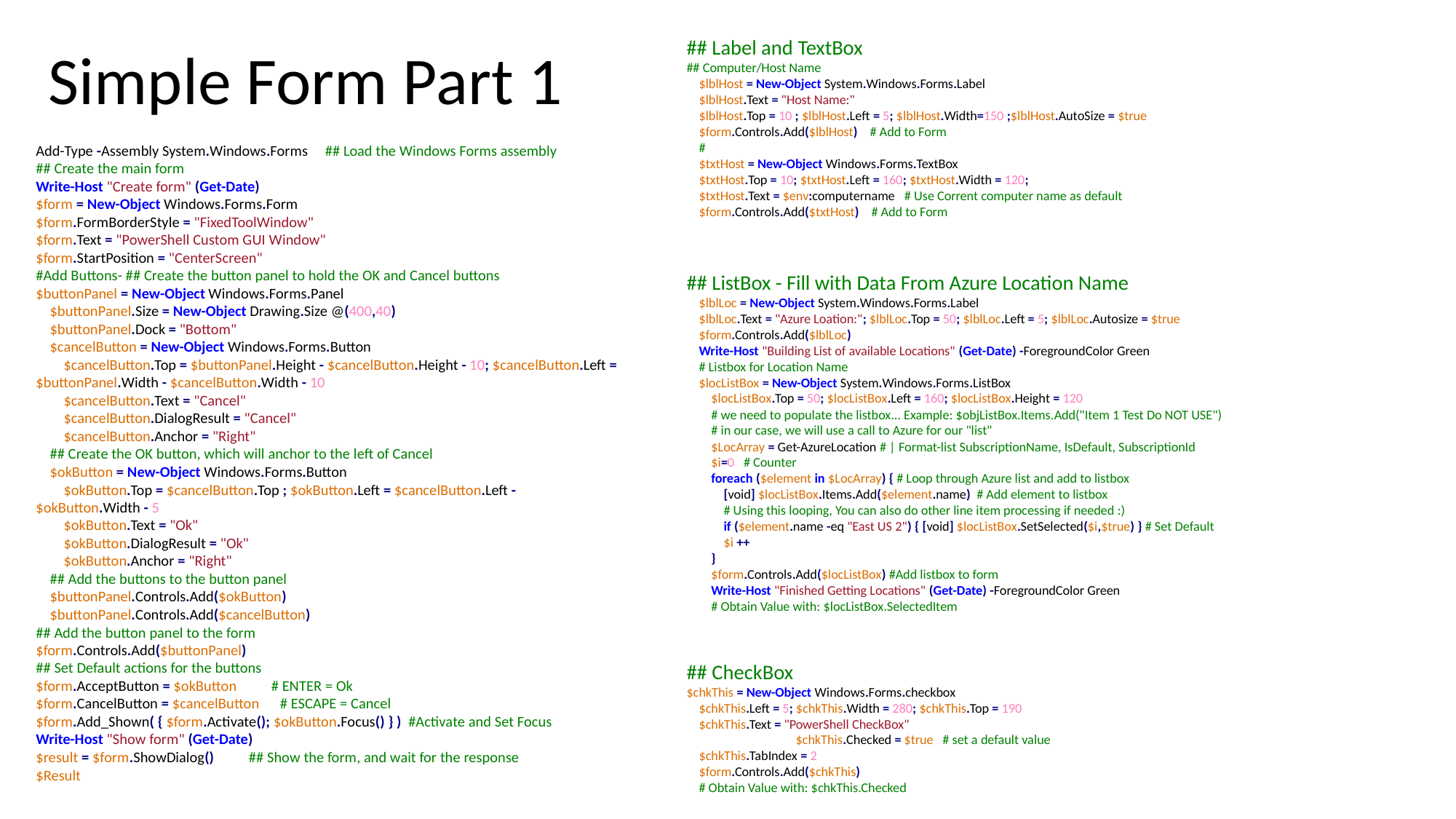

# Simple Form Part 1
## Label and TextBox
## Computer/Host Name
    $lblHost = New-Object System.Windows.Forms.Label
    $lblHost.Text = "Host Name:"
    $lblHost.Top = 10 ; $lblHost.Left = 5; $lblHost.Width=150 ;$lblHost.AutoSize = $true
    $form.Controls.Add($lblHost)    # Add to Form
    #
    $txtHost = New-Object Windows.Forms.TextBox
    $txtHost.Top = 10; $txtHost.Left = 160; $txtHost.Width = 120;
    $txtHost.Text = $env:computername   # Use Corrent computer name as default
    $form.Controls.Add($txtHost)    # Add to Form
Add-Type -Assembly System.Windows.Forms     ## Load the Windows Forms assembly
## Create the main form
Write-Host "Create form" (Get-Date)
$form = New-Object Windows.Forms.Form
$form.FormBorderStyle = "FixedToolWindow"
$form.Text = "PowerShell Custom GUI Window"
$form.StartPosition = "CenterScreen"
#Add Buttons- ## Create the button panel to hold the OK and Cancel buttons
$buttonPanel = New-Object Windows.Forms.Panel
    $buttonPanel.Size = New-Object Drawing.Size @(400,40)
    $buttonPanel.Dock = "Bottom"
    $cancelButton = New-Object Windows.Forms.Button
        $cancelButton.Top = $buttonPanel.Height - $cancelButton.Height - 10; $cancelButton.Left = $buttonPanel.Width - $cancelButton.Width - 10
        $cancelButton.Text = "Cancel"
        $cancelButton.DialogResult = "Cancel"
        $cancelButton.Anchor = "Right"
    ## Create the OK button, which will anchor to the left of Cancel
    $okButton = New-Object Windows.Forms.Button
        $okButton.Top = $cancelButton.Top ; $okButton.Left = $cancelButton.Left - $okButton.Width - 5
        $okButton.Text = "Ok"
        $okButton.DialogResult = "Ok"
        $okButton.Anchor = "Right"
    ## Add the buttons to the button panel
    $buttonPanel.Controls.Add($okButton)
    $buttonPanel.Controls.Add($cancelButton)
## Add the button panel to the form
$form.Controls.Add($buttonPanel)
## Set Default actions for the buttons
$form.AcceptButton = $okButton          # ENTER = Ok
$form.CancelButton = $cancelButton      # ESCAPE = Cancel
$form.Add_Shown( { $form.Activate(); $okButton.Focus() } )  #Activate and Set Focus
Write-Host "Show form" (Get-Date)
$result = $form.ShowDialog()          ## Show the form, and wait for the response
$Result
## ListBox - Fill with Data From Azure Location Name
    $lblLoc = New-Object System.Windows.Forms.Label
    $lblLoc.Text = "Azure Loation:"; $lblLoc.Top = 50; $lblLoc.Left = 5; $lblLoc.Autosize = $true
    $form.Controls.Add($lblLoc)
    Write-Host "Building List of available Locations" (Get-Date) -ForegroundColor Green
    # Listbox for Location Name
    $locListBox = New-Object System.Windows.Forms.ListBox
        $locListBox.Top = 50; $locListBox.Left = 160; $locListBox.Height = 120
        # we need to populate the listbox... Example: $objListBox.Items.Add("Item 1 Test Do NOT USE")
        # in our case, we will use a call to Azure for our "list"
        $LocArray = Get-AzureLocation # | Format-list SubscriptionName, IsDefault, SubscriptionId
        $i=0   # Counter
        foreach ($element in $LocArray) { # Loop through Azure list and add to listbox
            [void] $locListBox.Items.Add($element.name)  # Add element to listbox
            # Using this looping, You can also do other line item processing if needed :)
            if ($element.name -eq "East US 2") { [void] $locListBox.SetSelected($i,$true) } # Set Default
            $i ++
        }
        $form.Controls.Add($locListBox) #Add listbox to form
        Write-Host "Finished Getting Locations" (Get-Date) -ForegroundColor Green
        # Obtain Value with: $locListBox.SelectedItem
## CheckBox
$chkThis = New-Object Windows.Forms.checkbox
    $chkThis.Left = 5; $chkThis.Width = 280; $chkThis.Top = 190
    $chkThis.Text = "PowerShell CheckBox"
	$chkThis.Checked = $true   # set a default value
    $chkThis.TabIndex = 2
    $form.Controls.Add($chkThis)
    # Obtain Value with: $chkThis.Checked